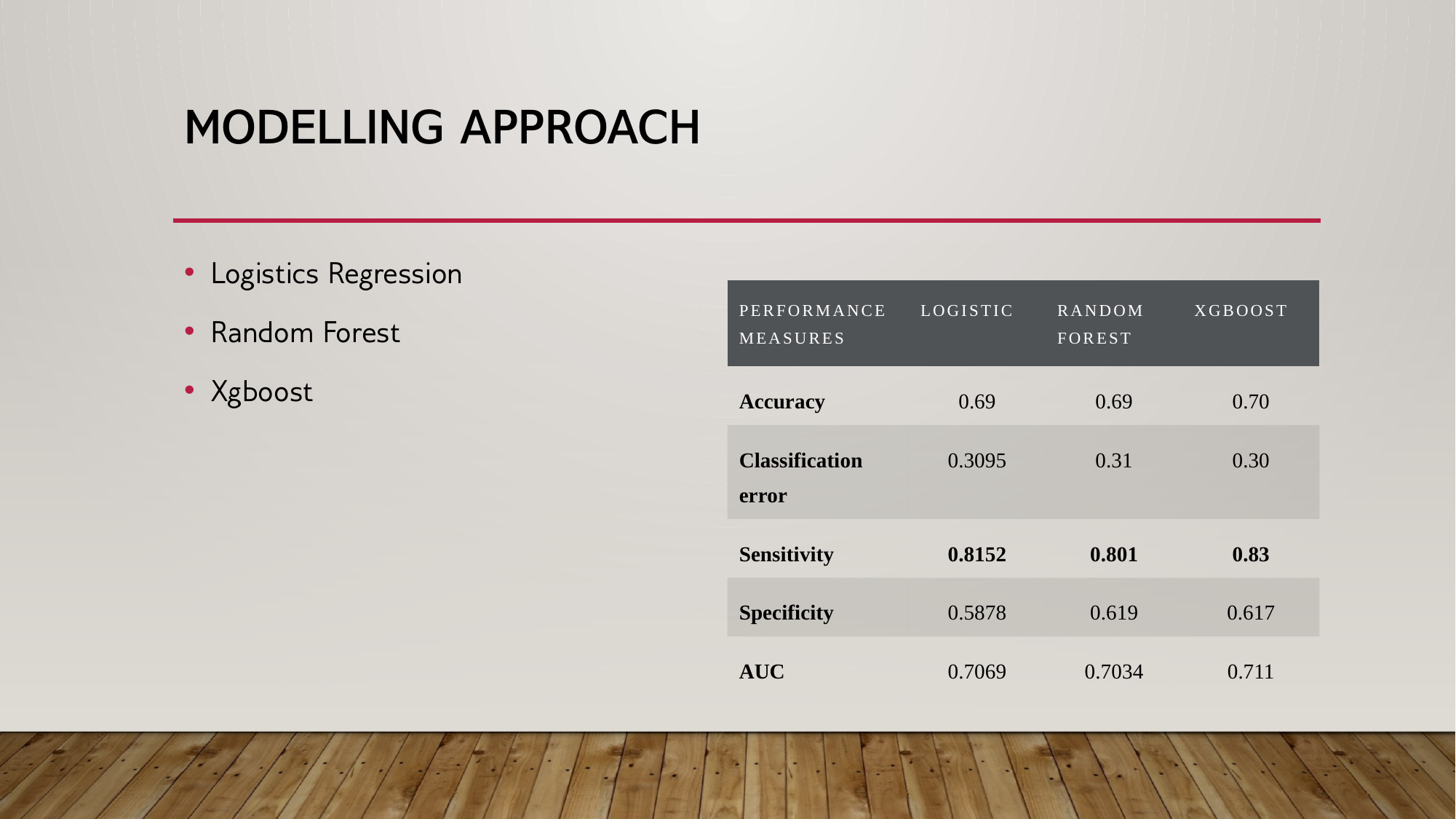

# Modelling Approach
Logistics Regression
Random Forest
Xgboost

| Performance Measures | Logistic | Random Forest | Xgboost |
| --- | --- | --- | --- |
| Accuracy | 0.69 | 0.69 | 0.70 |
| Classification error | 0.3095 | 0.31 | 0.30 |
| Sensitivity | 0.8152 | 0.801 | 0.83 |
| Specificity | 0.5878 | 0.619 | 0.617 |
| AUC | 0.7069 | 0.7034 | 0.711 |